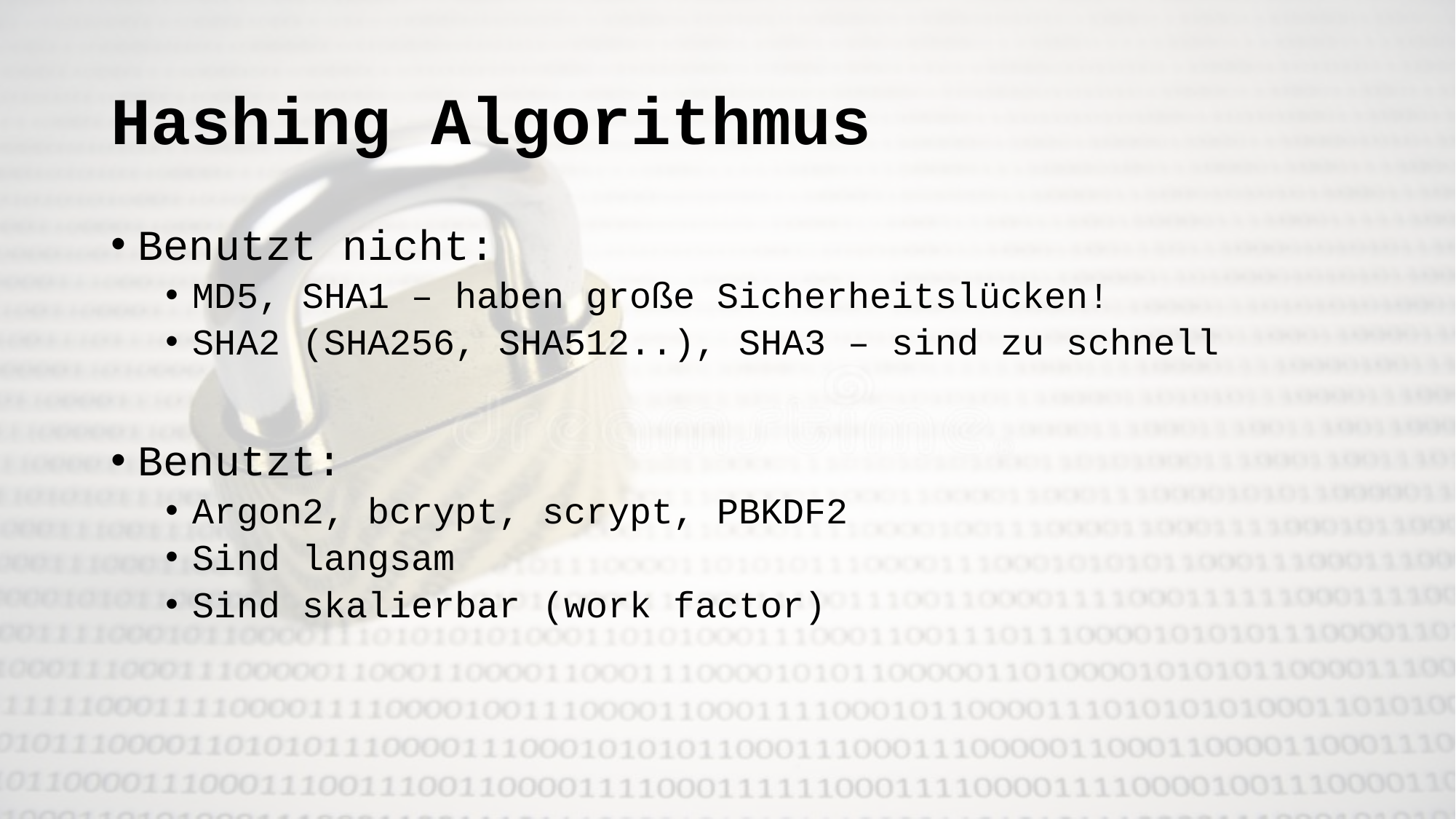

# Hashing Algorithmus
Benutzt nicht:
MD5, SHA1 – haben große Sicherheitslücken!
SHA2 (SHA256, SHA512..), SHA3 – sind zu schnell

Benutzt:
Argon2, bcrypt, scrypt, PBKDF2
Sind langsam
Sind skalierbar (work factor)